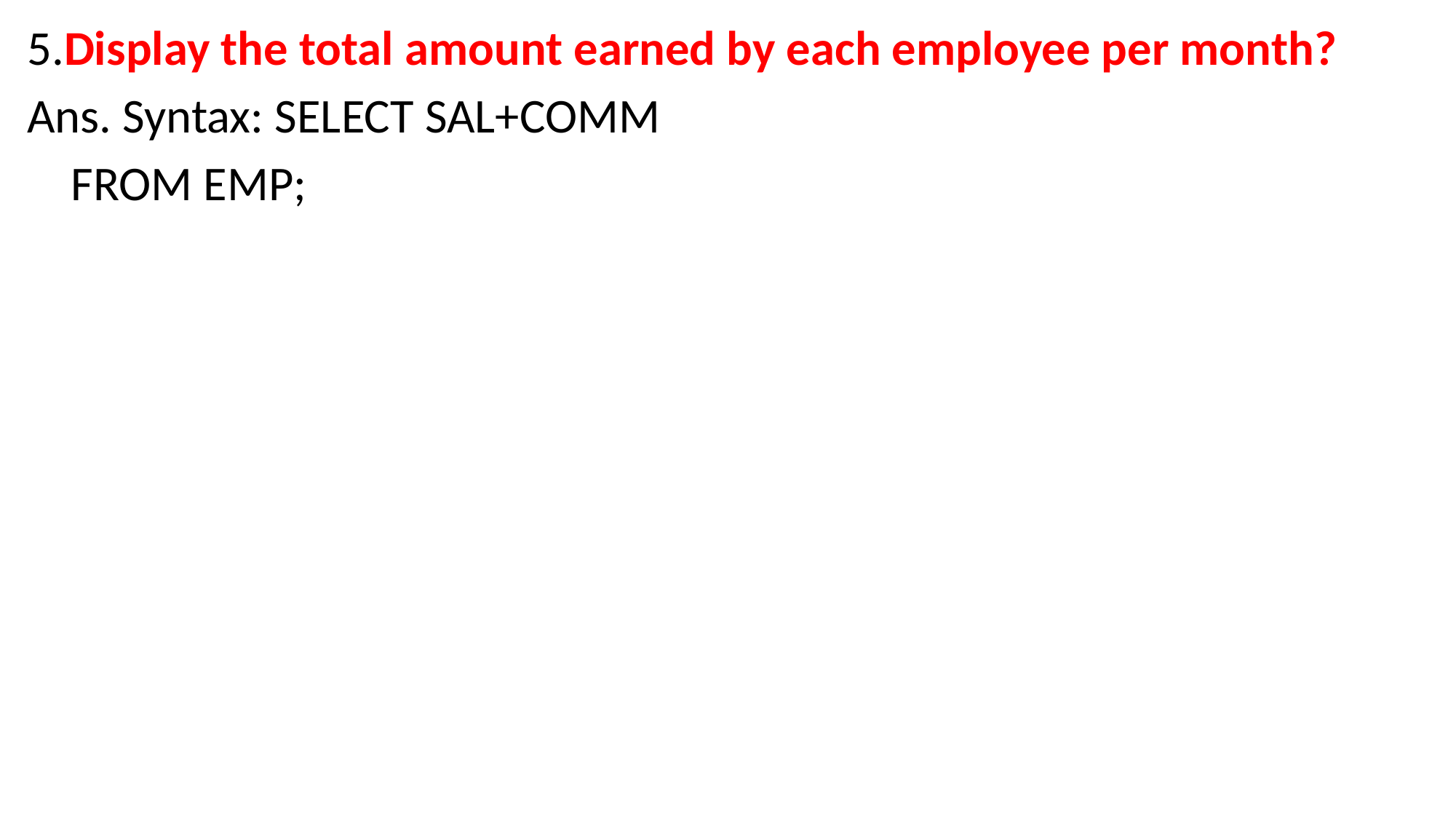

5.Display the total amount earned by each employee per month?
Ans. Syntax: SELECT SAL+COMM
    FROM EMP;